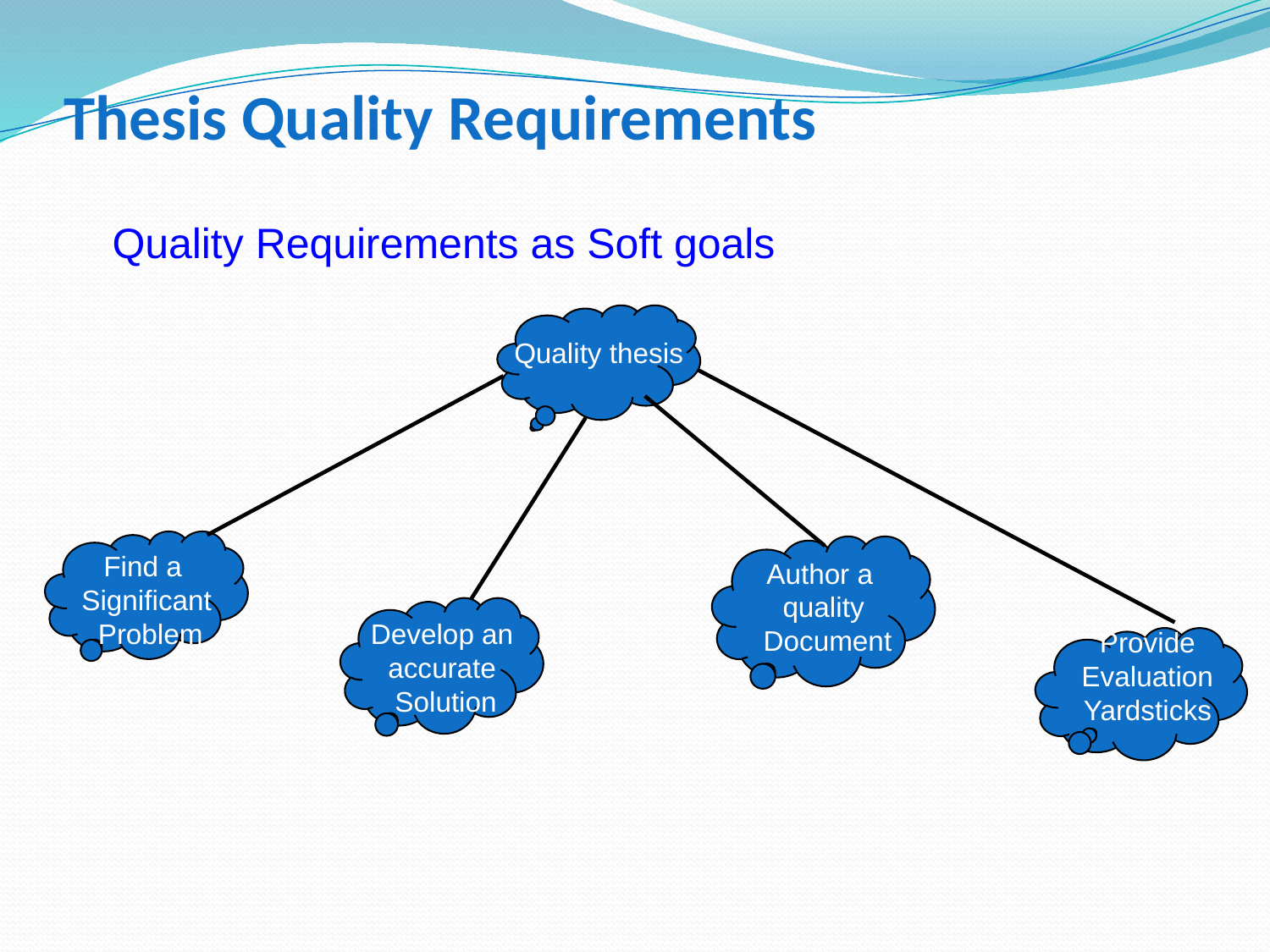

# Thesis Quality Requirements
Quality Requirements as Soft goals

Quality thesis

Provide
Evaluation
Yardsticks

Find a
Significant
 Problem

Author a
quality
 Document

Develop an
accurate
 Solution